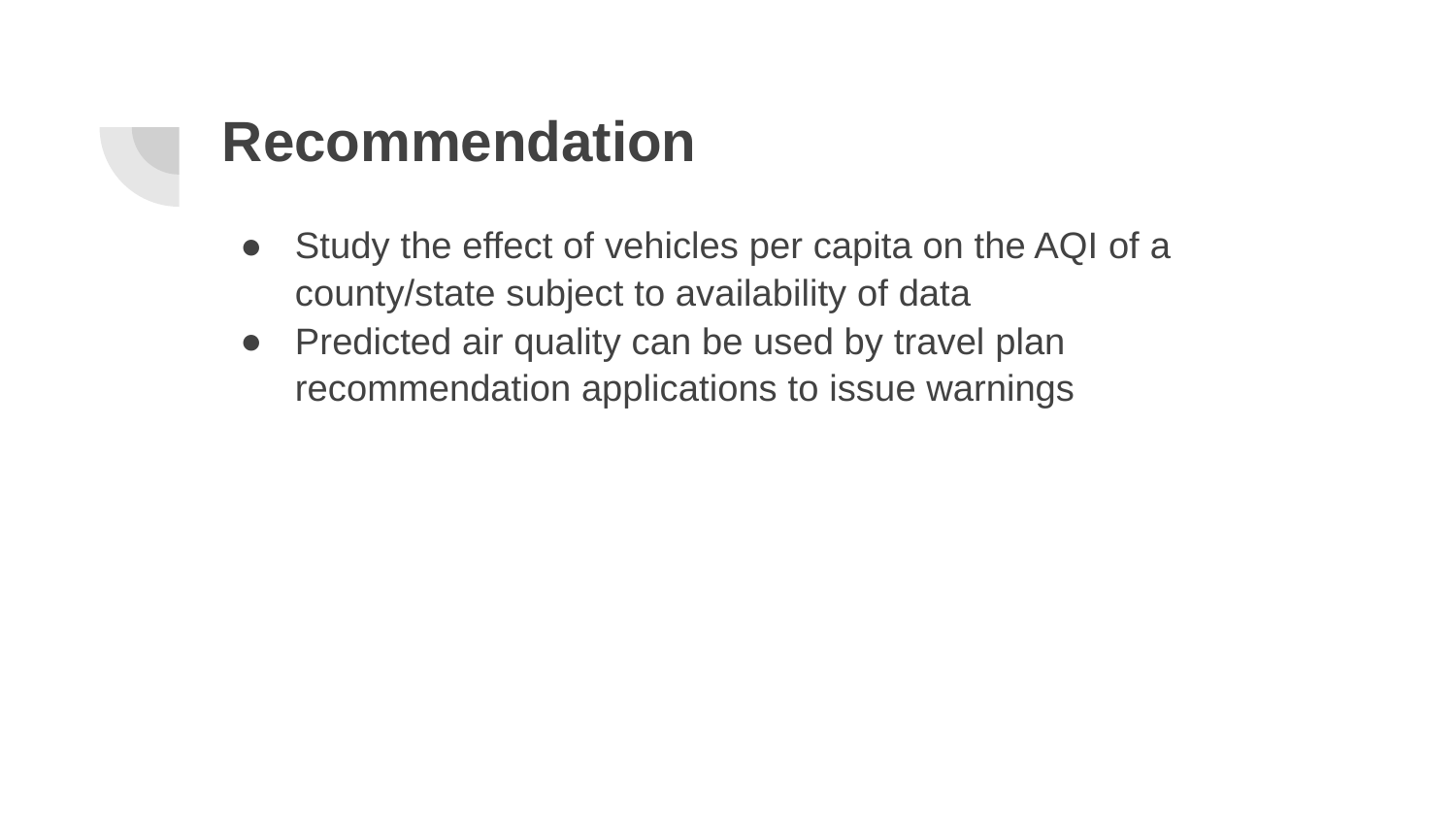

# Recommendation
Study the effect of vehicles per capita on the AQI of a county/state subject to availability of data
Predicted air quality can be used by travel plan recommendation applications to issue warnings